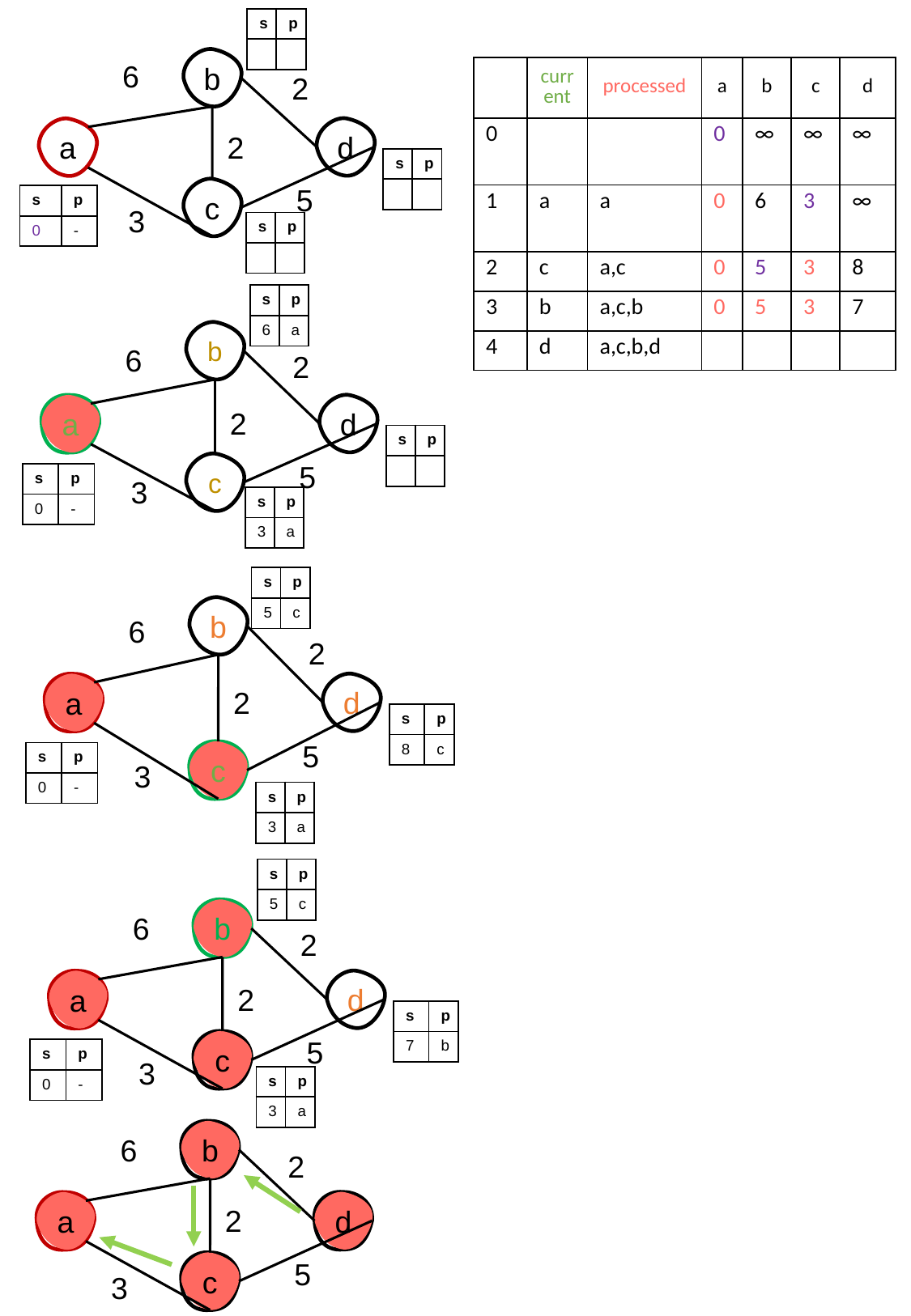

| s | p |
| --- | --- |
|  |  |
b
6
|  | current | processed | a | b | c | d |
| --- | --- | --- | --- | --- | --- | --- |
| 0 |  |  | 0 | ∞ | ∞ | ∞ |
| 1 | a | a | 0 | 6 | 3 | ∞ |
| 2 | c | a,c | 0 | 5 | 3 | 8 |
| 3 | b | a,c,b | 0 | 5 | 3 | 7 |
| 4 | d | a,c,b,d |  |  |  |  |
2
d
a
2
| s | p |
| --- | --- |
|  |  |
5
c
| s | p |
| --- | --- |
| 0 | - |
3
| s | p |
| --- | --- |
|  |  |
| s | p |
| --- | --- |
| 6 | a |
b
6
2
d
a
2
| s | p |
| --- | --- |
|  |  |
5
c
| s | p |
| --- | --- |
| 0 | - |
3
| s | p |
| --- | --- |
| 3 | a |
| s | p |
| --- | --- |
| 5 | c |
b
6
2
d
a
2
| s | p |
| --- | --- |
| 8 | c |
5
c
| s | p |
| --- | --- |
| 0 | - |
3
| s | p |
| --- | --- |
| 3 | a |
| s | p |
| --- | --- |
| 5 | c |
b
6
2
d
a
2
| s | p |
| --- | --- |
| 7 | b |
5
c
| s | p |
| --- | --- |
| 0 | - |
3
| s | p |
| --- | --- |
| 3 | a |
b
6
2
d
a
2
5
c
3